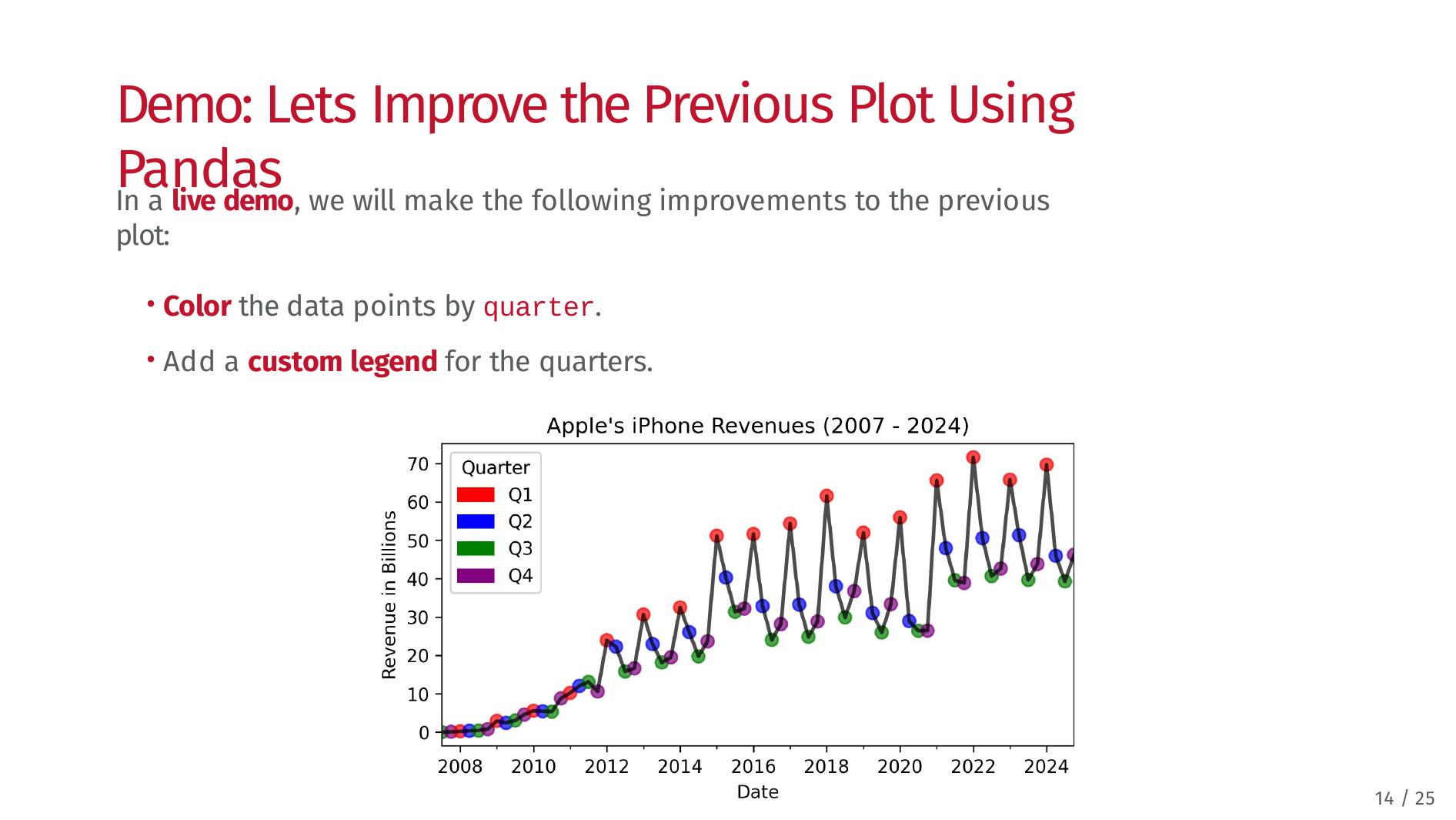

# Demo: Lets Improve the Previous Plot Using Pandas
In a live demo, we will make the following improvements to the previous plot:

Color the data points by quarter.
Add a custom legend for the quarters.

14 / 25